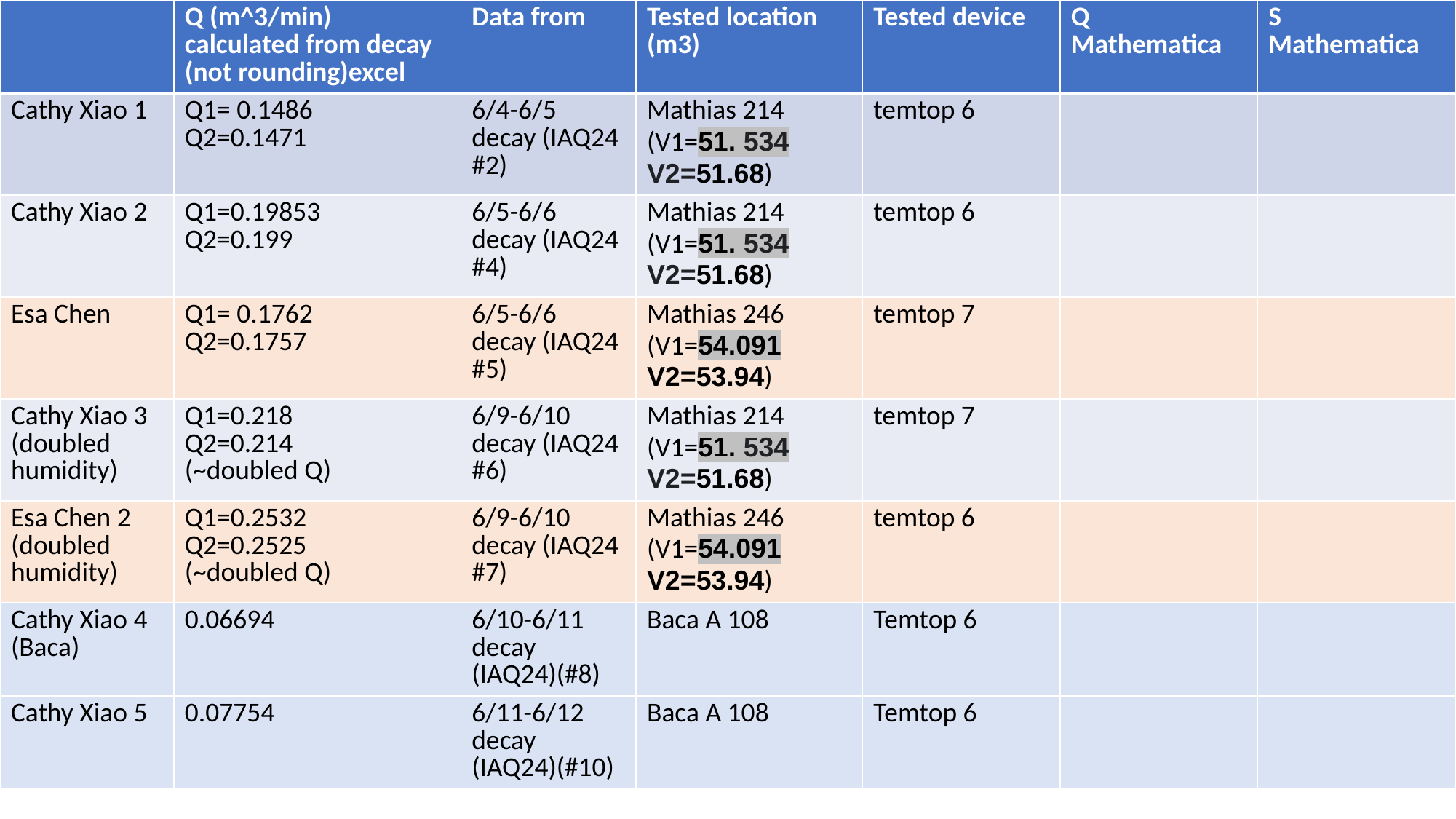

|  | Q (m^3/min) calculated from decay (not rounding)excel | Data from | Tested location (m3) | Tested device | Q Mathematica | S Mathematica |
| --- | --- | --- | --- | --- | --- | --- |
| Cathy Xiao 1 | Q1= 0.1486 Q2=0.1471 | 6/4-6/5 decay (IAQ24 #2) | Mathias 214 (V1=51. 534 V2=51.68) | temtop 6 |  |  |
| Cathy Xiao 2 | Q1=0.19853 Q2=0.199 | 6/5-6/6 decay (IAQ24 #4) | Mathias 214 (V1=51. 534 V2=51.68) | temtop 6 |  |  |
| Esa Chen | Q1= 0.1762 Q2=0.1757 | 6/5-6/6 decay (IAQ24 #5) | Mathias 246 (V1=54.091 V2=53.94) | temtop 7 |  |  |
| Cathy Xiao 3 (doubled humidity) | Q1=0.218 Q2=0.214 (~doubled Q) | 6/9-6/10 decay (IAQ24 #6) | Mathias 214 (V1=51. 534 V2=51.68) | temtop 7 |  |  |
| Esa Chen 2 (doubled humidity) | Q1=0.2532 Q2=0.2525 (~doubled Q) | 6/9-6/10 decay (IAQ24 #7) | Mathias 246 (V1=54.091 V2=53.94) | temtop 6 |  |  |
| Cathy Xiao 4 (Baca) | 0.06694 | 6/10-6/11 decay (IAQ24)(#8) | Baca A 108 | Temtop 6 |  |  |
| Cathy Xiao 5 | 0.07754 | 6/11-6/12 decay (IAQ24)(#10) | Baca A 108 | Temtop 6 |  |  |